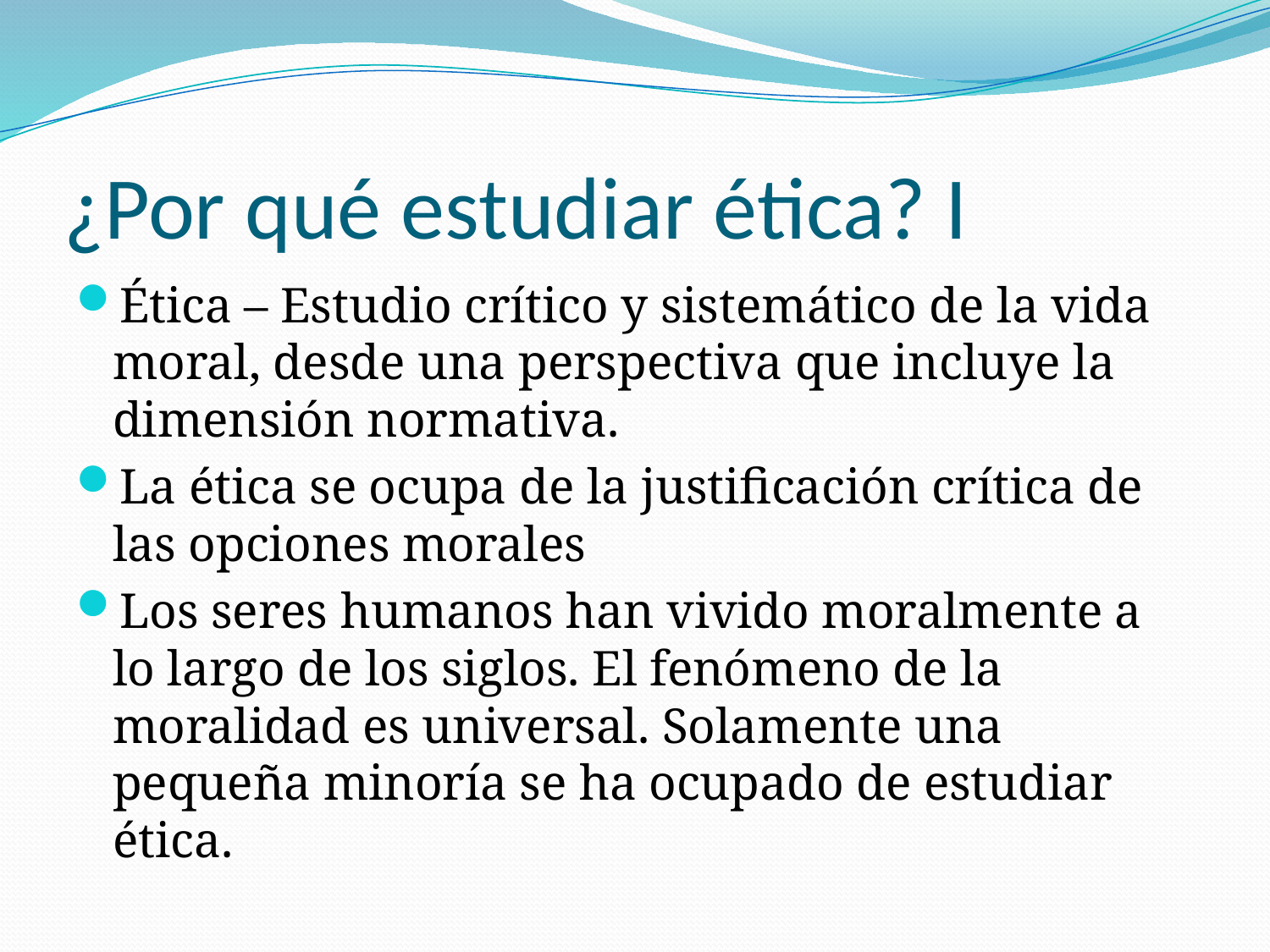

# ¿Por qué estudiar ética? I
Ética – Estudio crítico y sistemático de la vida moral, desde una perspectiva que incluye la dimensión normativa.
La ética se ocupa de la justificación crítica de las opciones morales
Los seres humanos han vivido moralmente a lo largo de los siglos. El fenómeno de la moralidad es universal. Solamente una pequeña minoría se ha ocupado de estudiar ética.